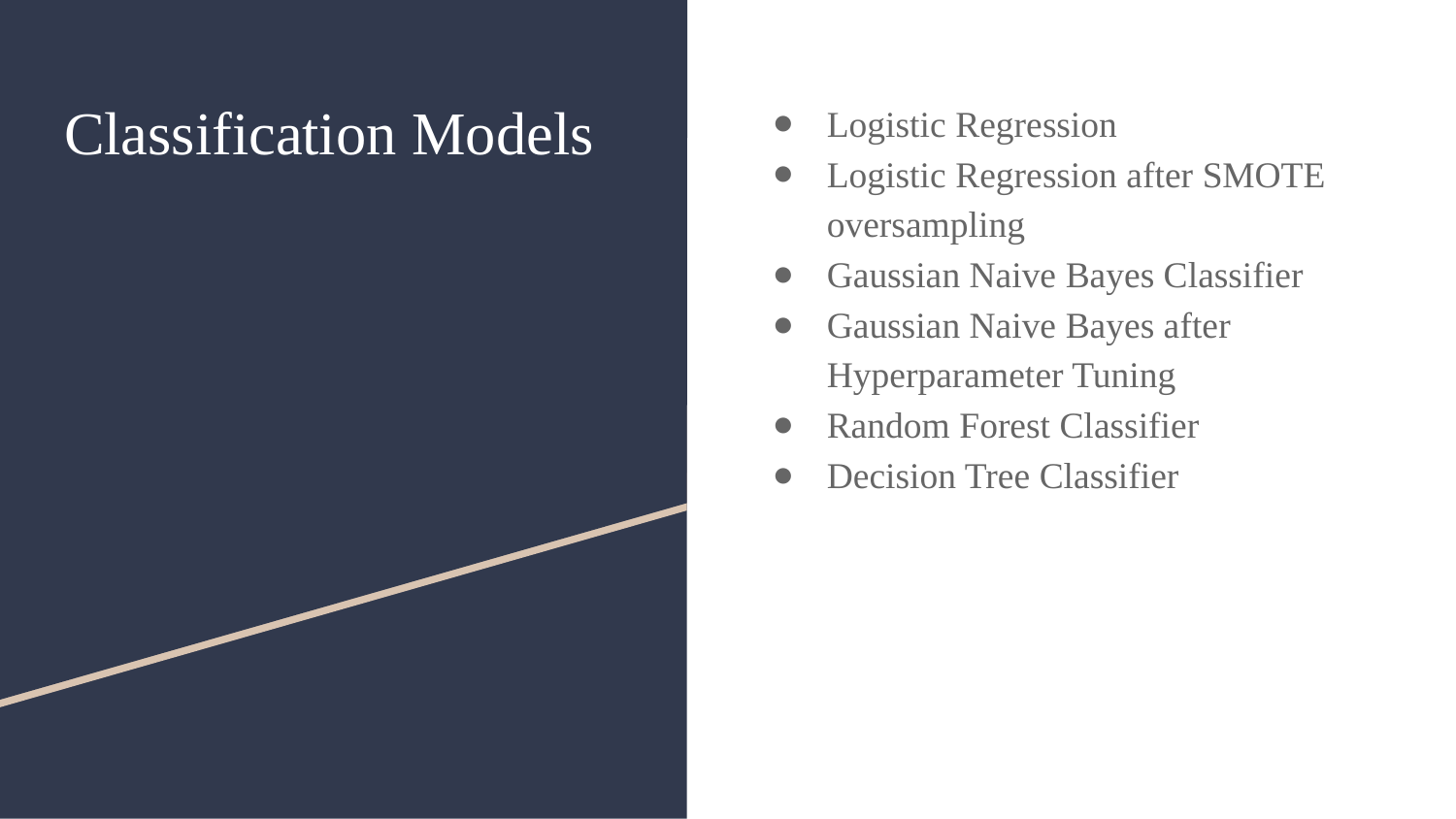

# Classification Models
Logistic Regression
Logistic Regression after SMOTE oversampling
Gaussian Naive Bayes Classifier
Gaussian Naive Bayes after Hyperparameter Tuning
Random Forest Classifier
Decision Tree Classifier